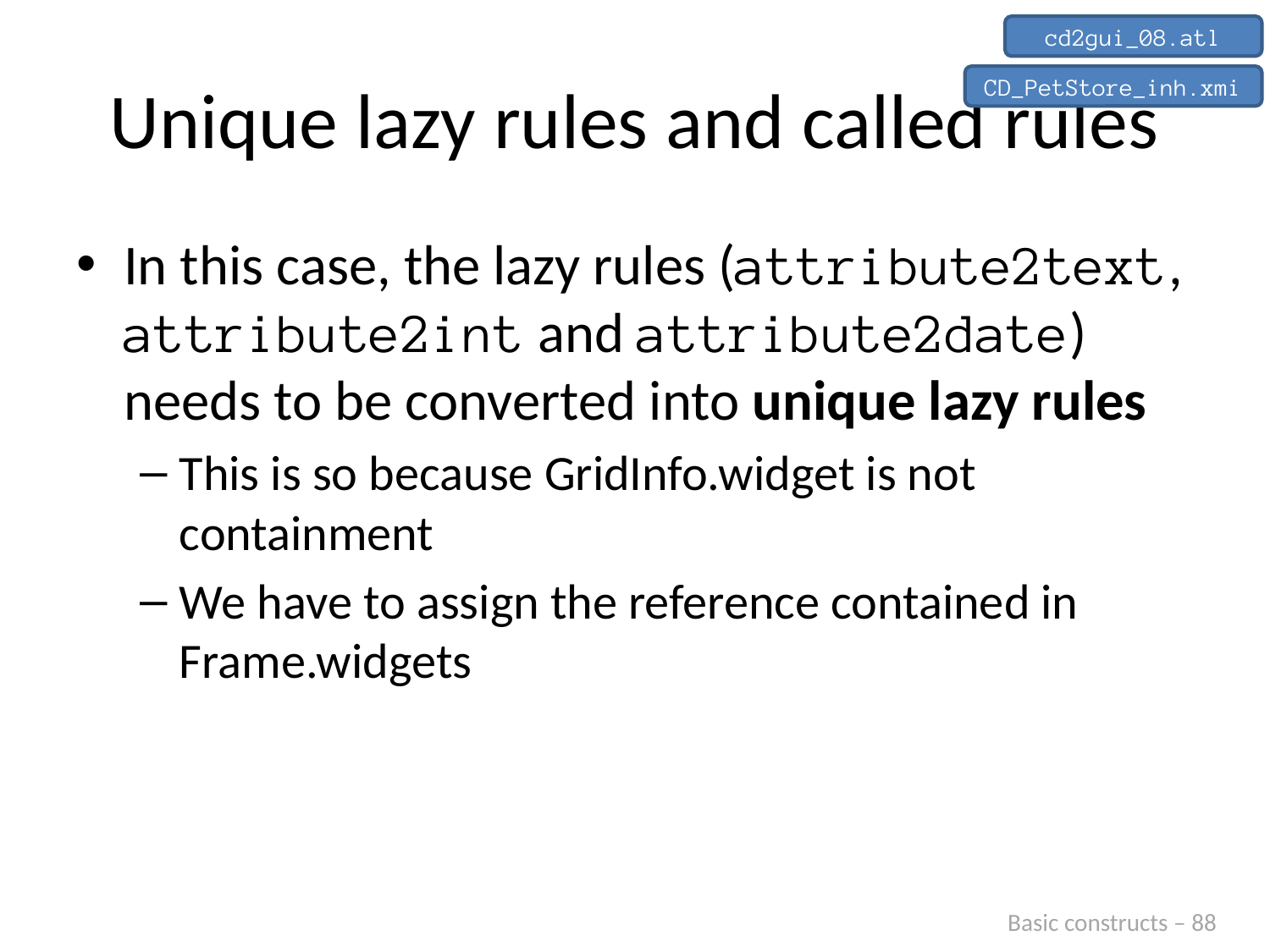

cd2gui_08.atl
# Unique lazy rules and called rules
CD_PetStore_inh.xmi
In this case, the lazy rules (attribute2text, attribute2int and attribute2date) needs to be converted into unique lazy rules
This is so because GridInfo.widget is not containment
We have to assign the reference contained in Frame.widgets
Basic constructs – 88